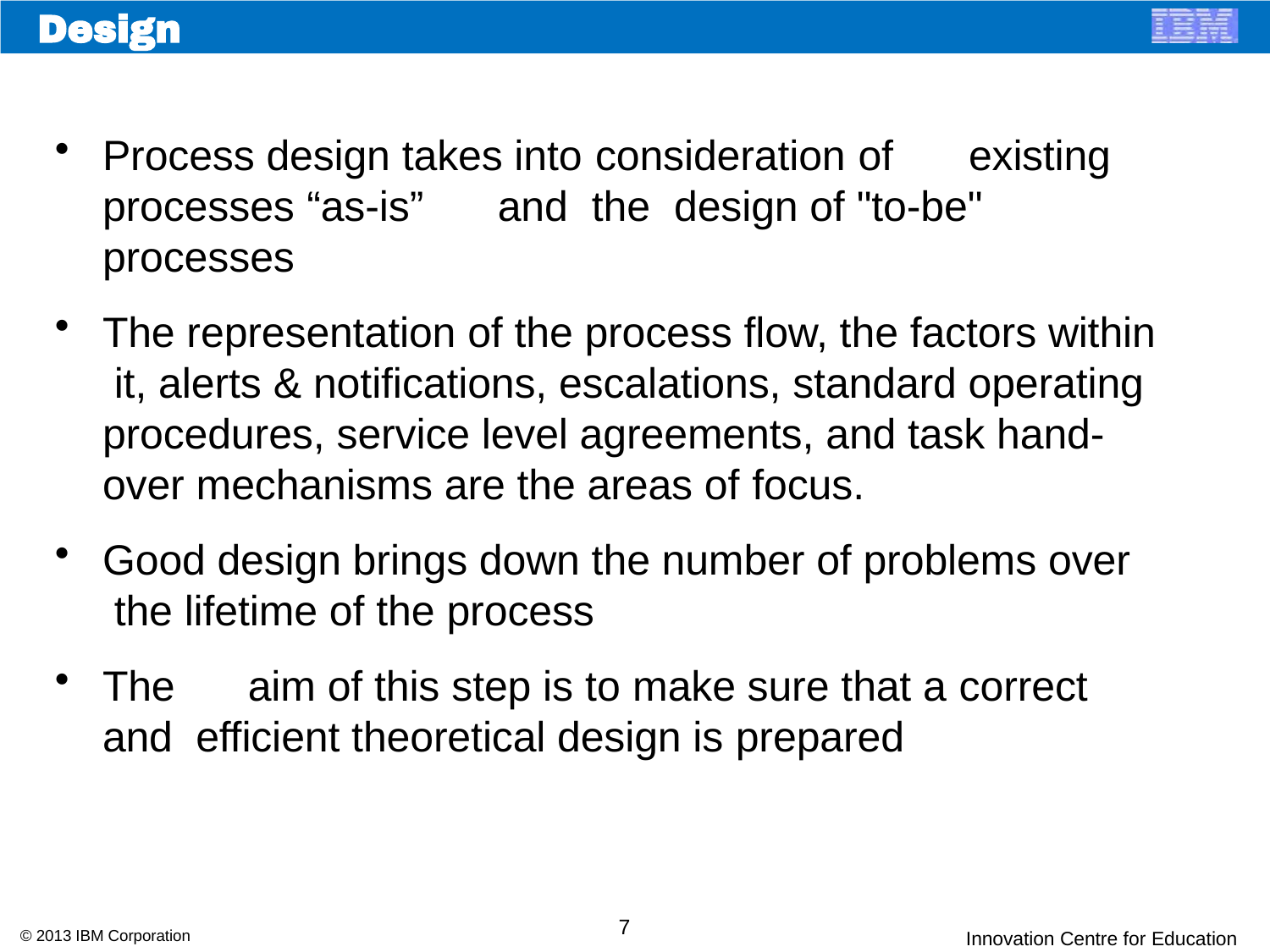

# Design
Process design takes into consideration of	existing  processes “as-is”	and	the	design of "to-be" processes
The representation of the process flow, the factors within  it, alerts & notifications, escalations, standard operating  procedures, service level agreements, and task hand-  over mechanisms are the areas of focus.
Good design brings down the number of problems over  the lifetime of the process
The	aim of this step is to make sure that a correct and  efficient theoretical design is prepared
7
© 2013 IBM Corporation
Innovation Centre for Education